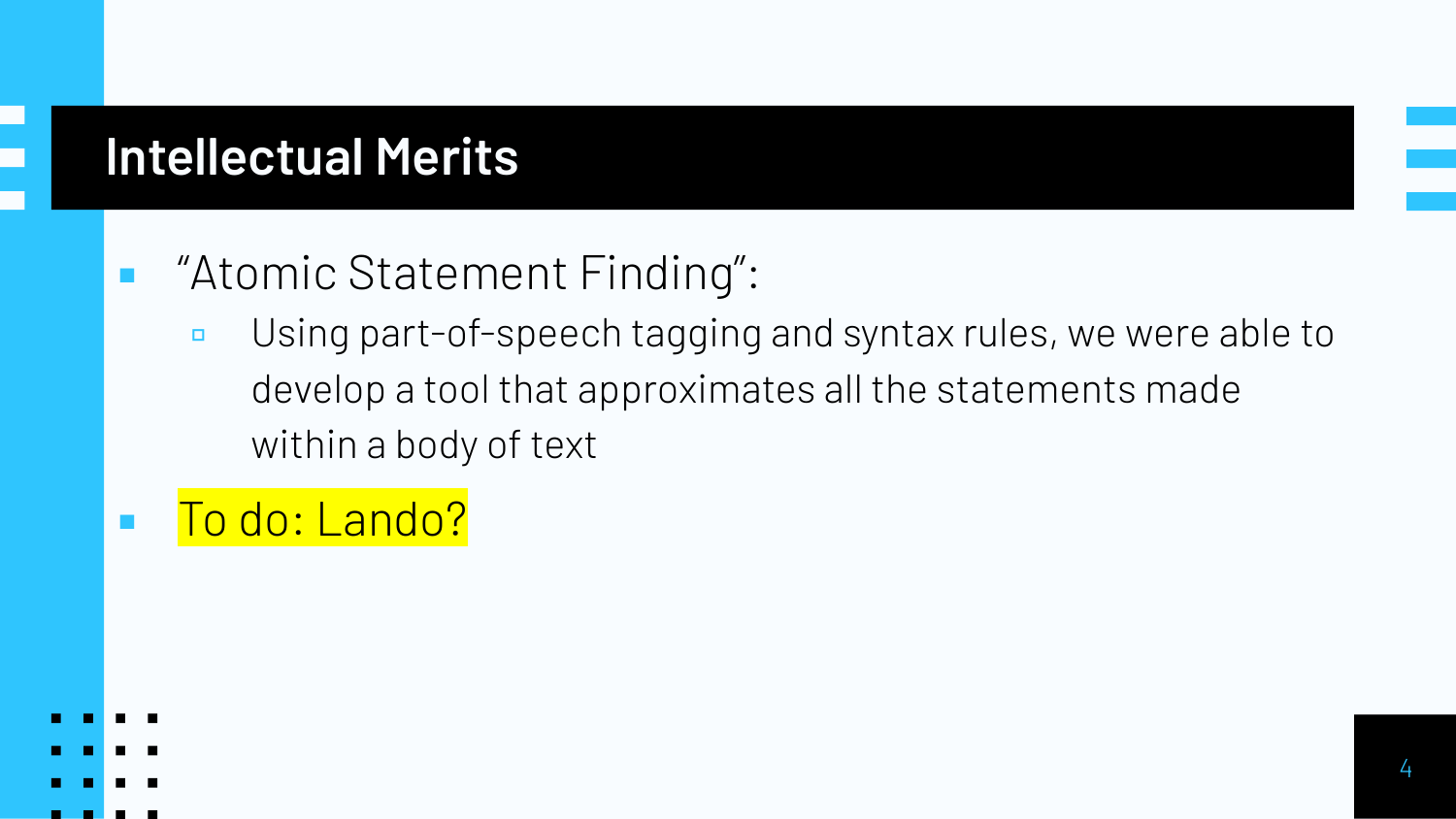

# Intellectual Merits
“Atomic Statement Finding”:
Using part-of-speech tagging and syntax rules, we were able to develop a tool that approximates all the statements made within a body of text
To do: Lando?
4